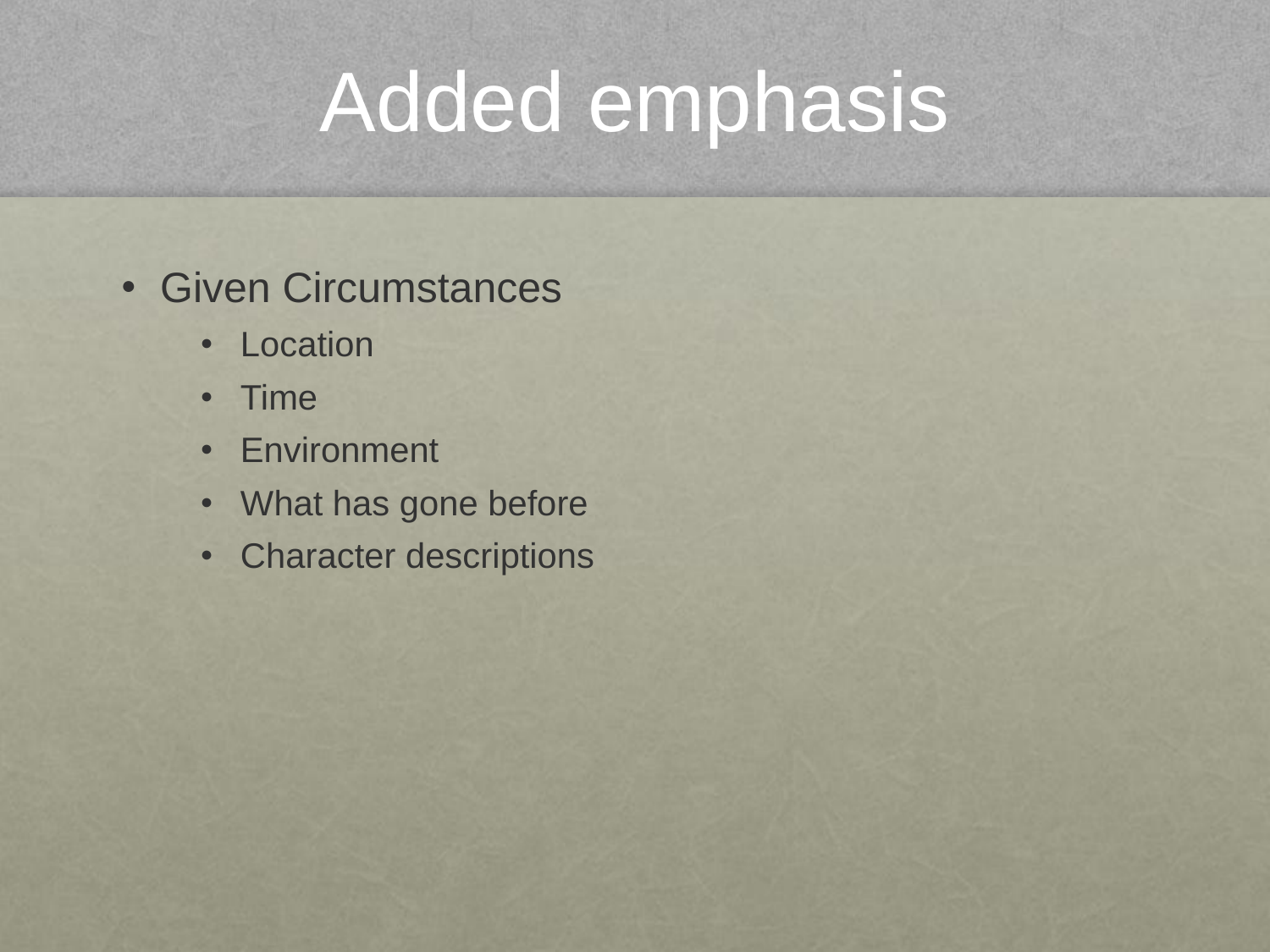

# Added emphasis
Given Circumstances
Location
Time
Environment
What has gone before
Character descriptions